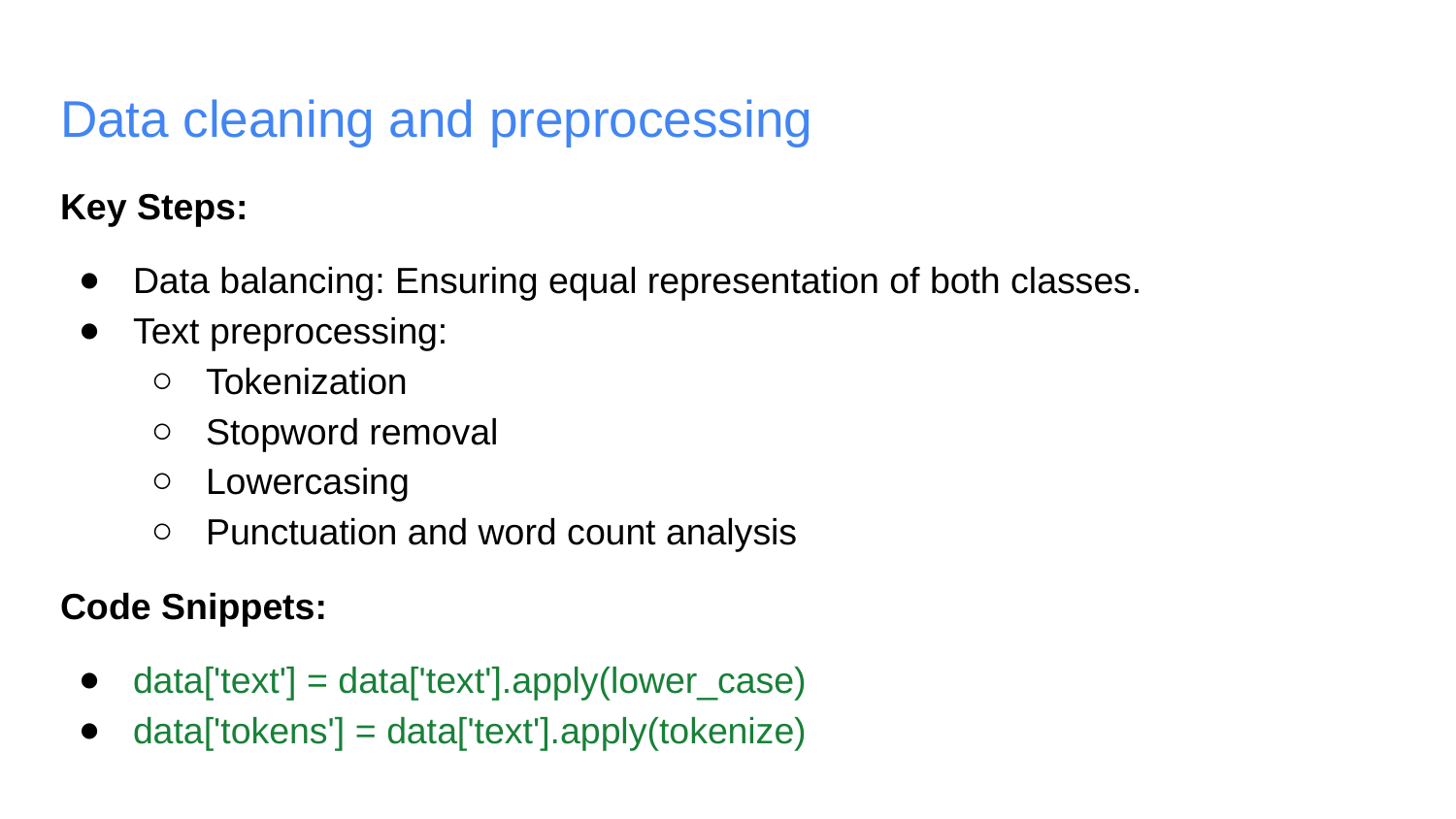

# Data cleaning and preprocessing
Key Steps:
Data balancing: Ensuring equal representation of both classes.
Text preprocessing:
Tokenization
Stopword removal
Lowercasing
Punctuation and word count analysis
Code Snippets:
data['text'] = data['text'].apply(lower_case)
data['tokens'] = data['text'].apply(tokenize)